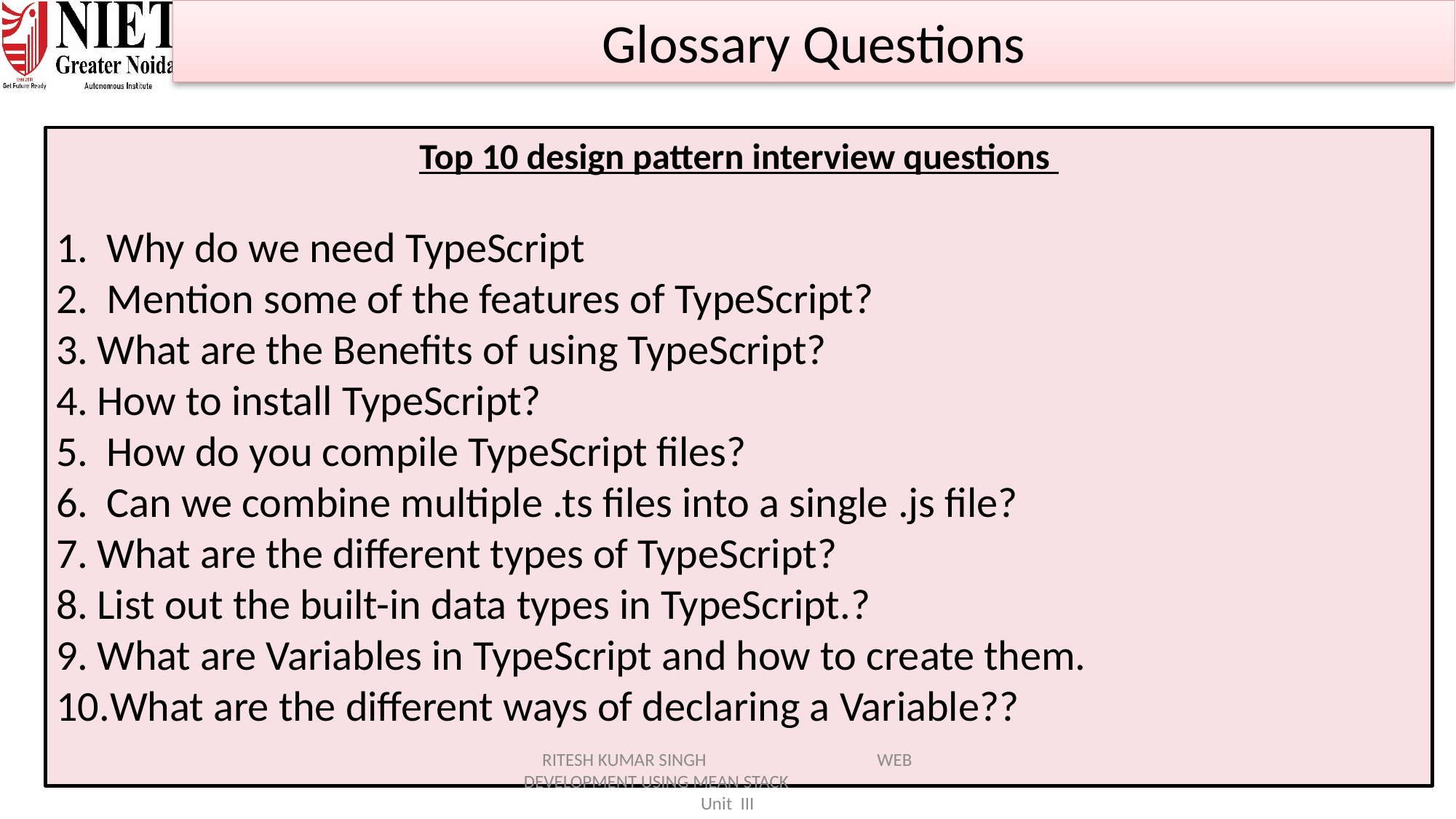

Glossary Questions
Top 10 design pattern interview questions

 Why do we need TypeScript
 Mention some of the features of TypeScript?
What are the Benefits of using TypeScript?
How to install TypeScript?
 How do you compile TypeScript files?
 Can we combine multiple .ts files into a single .js file?
What are the different types of TypeScript?
List out the built-in data types in TypeScript.?
What are Variables in TypeScript and how to create them.
What are the different ways of declaring a Variable??

21-01-2025
RITESH KUMAR SINGH                                         WEB DEVELOPMENT USING MEAN STACK                                   Unit  III
93